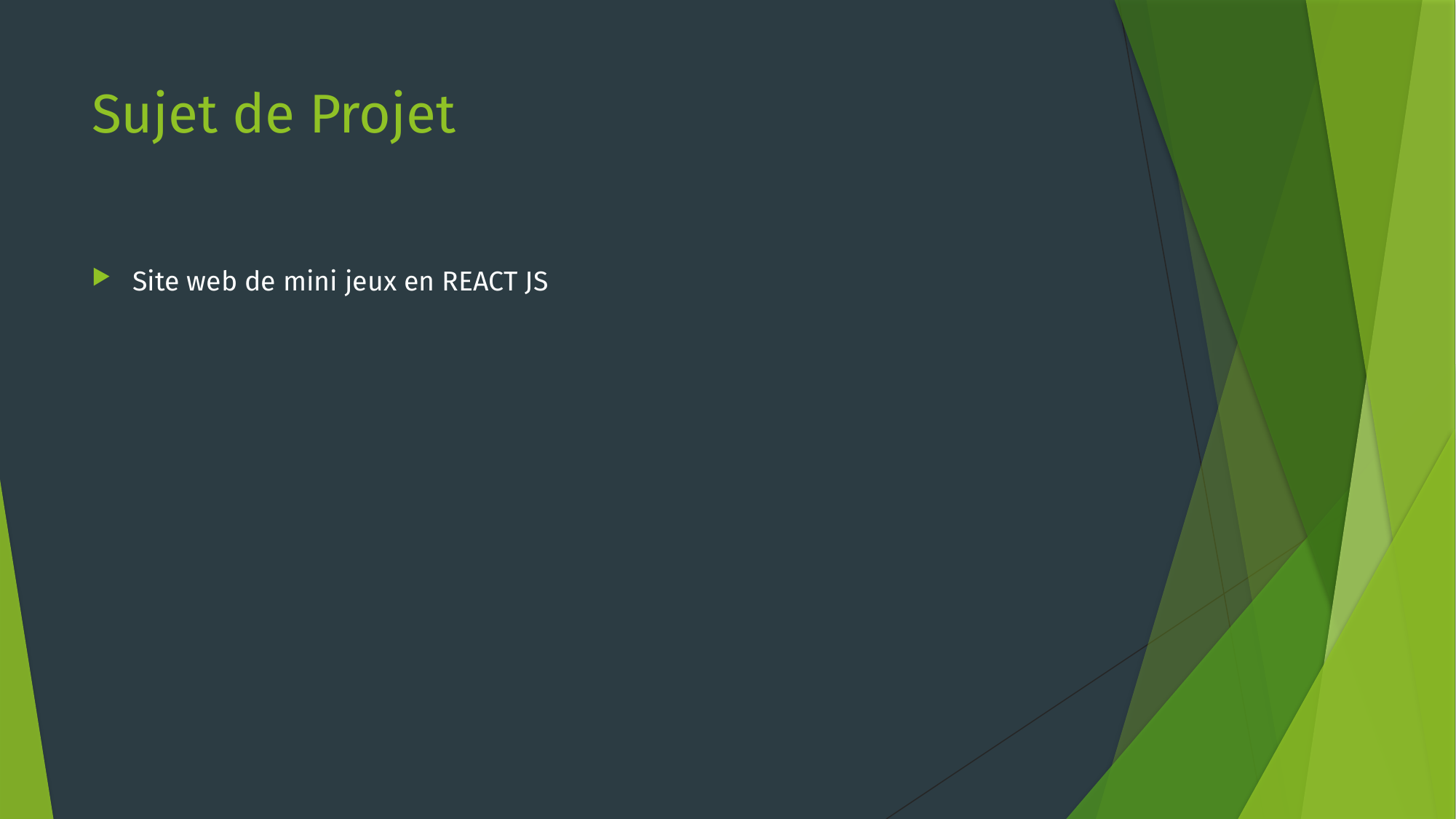

# Sujet de Projet
Site web de mini jeux en REACT JS